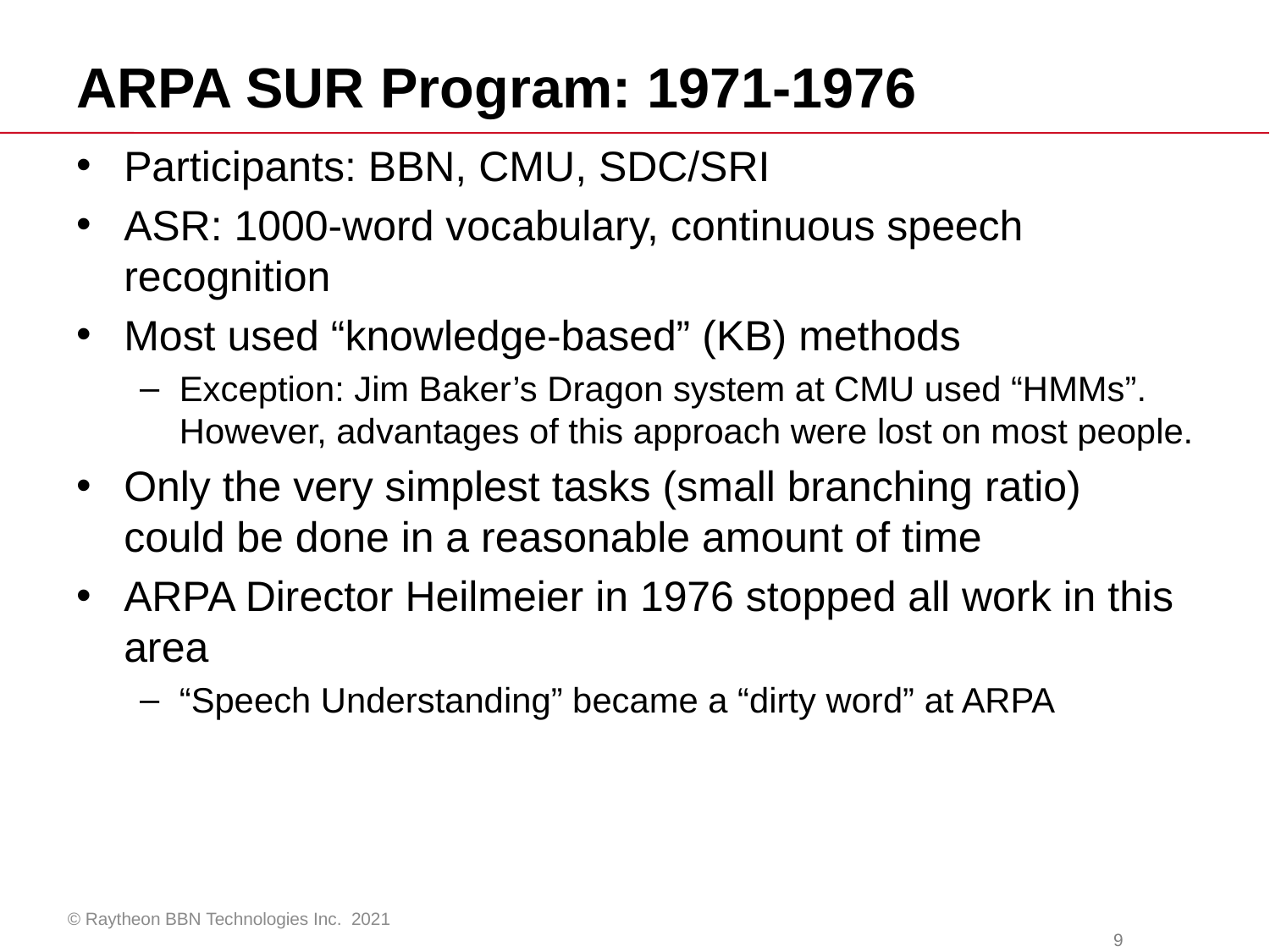

# ARPA SUR Program: 1971-1976
Participants: BBN, CMU, SDC/SRI
ASR: 1000-word vocabulary, continuous speech recognition
Most used “knowledge-based” (KB) methods
Exception: Jim Baker’s Dragon system at CMU used “HMMs”.  However, advantages of this approach were lost on most people.
Only the very simplest tasks (small branching ratio) could be done in a reasonable amount of time
ARPA Director Heilmeier in 1976 stopped all work in this area
“Speech Understanding” became a “dirty word” at ARPA
© Raytheon BBN Technologies Inc.  2021
			9